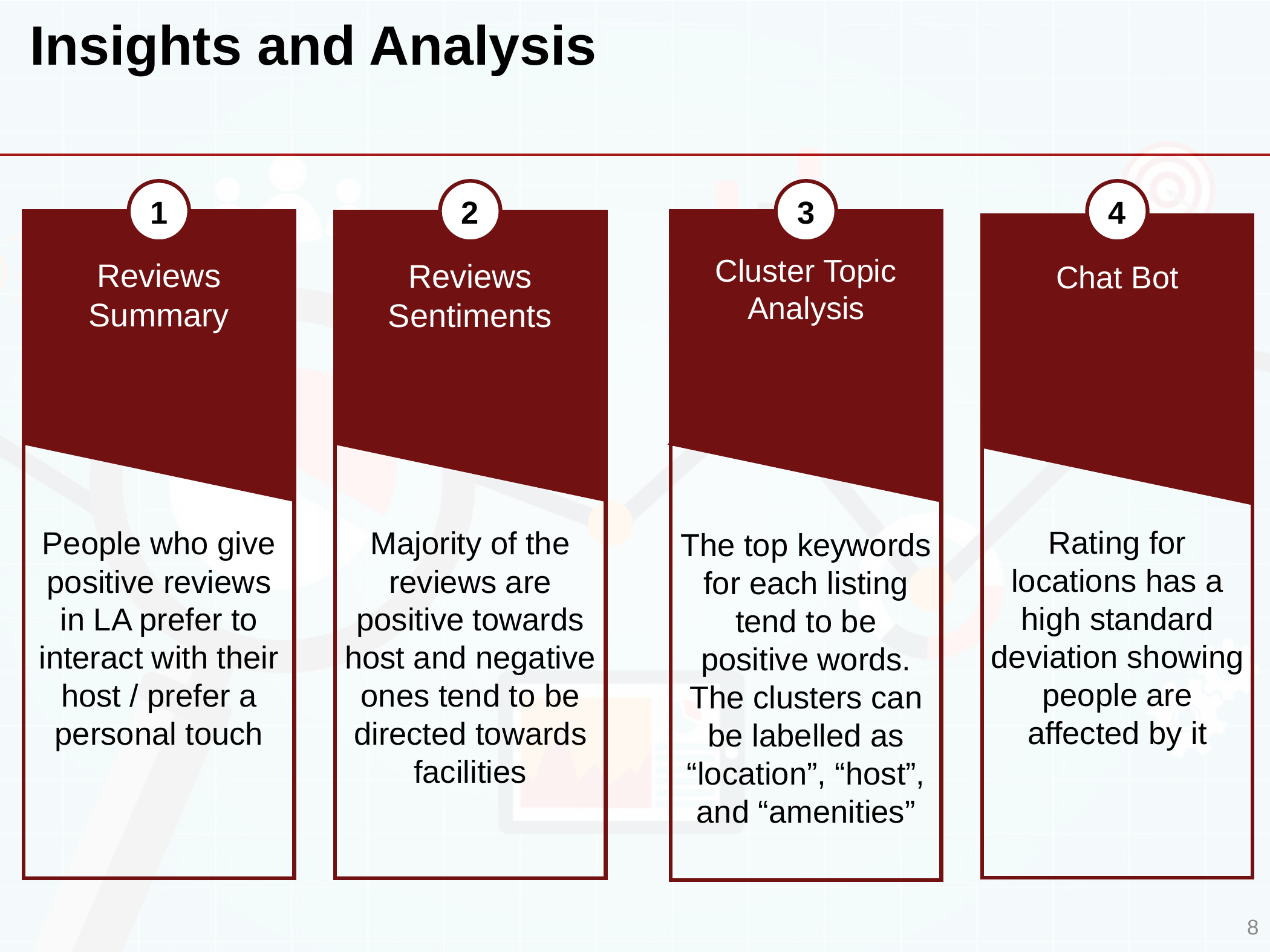

# Insights and Analysis
1
2
3
4

Reviews Summary

Cluster Topic Analysis

Reviews Sentiments

Chat Bot

Rating for locations has a high standard deviation showing people are affected by it

People who give positive reviews in LA prefer to interact with their host / prefer a personal touch

Majority of the reviews are positive towards host and negative ones tend to be directed towards facilities

The top keywords for each listing tend to be positive words. The clusters can be labelled as “location”, “host”, and “amenities”

8